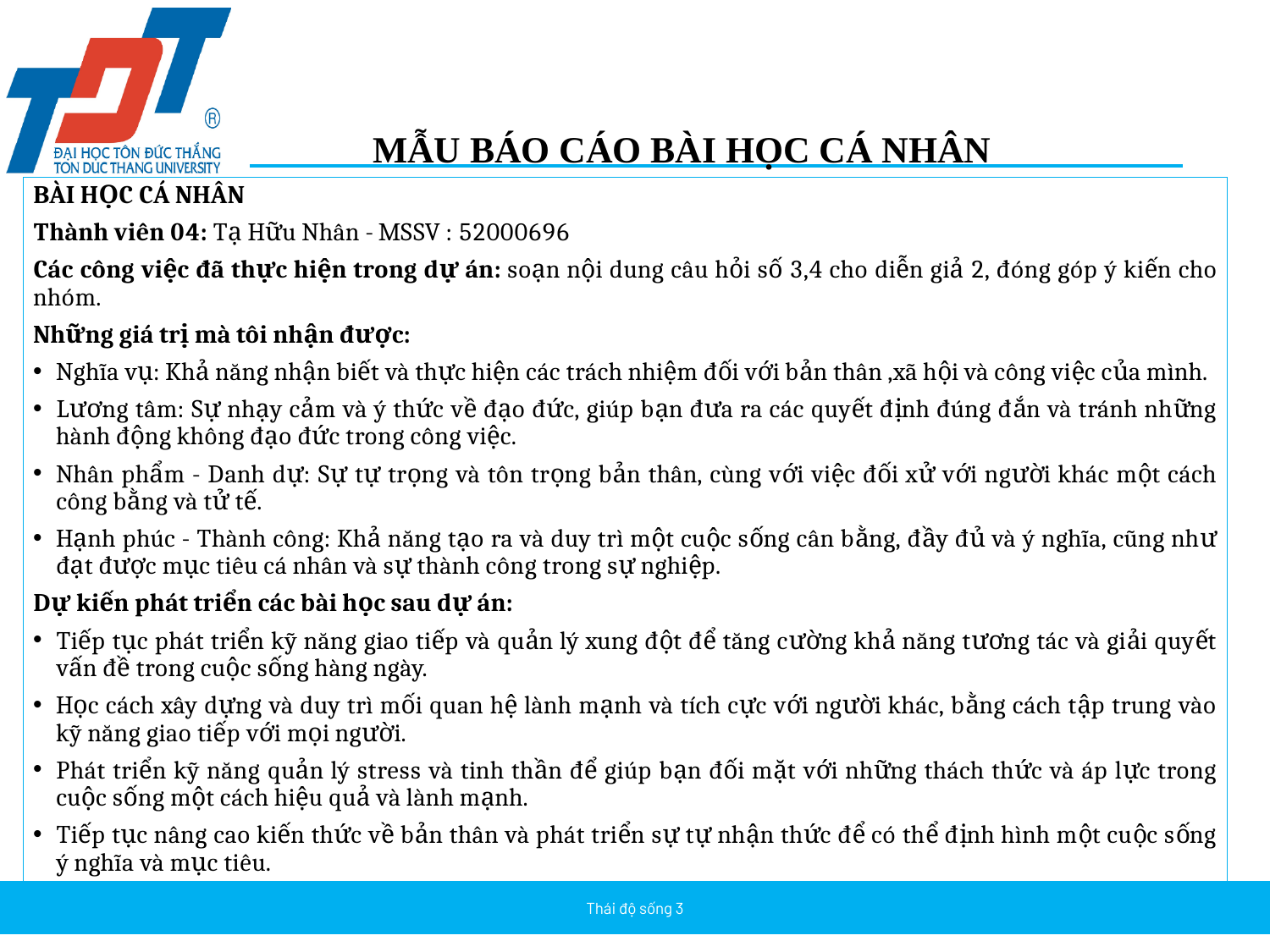

MẪU BÁO CÁO BÀI HỌC CÁ NHÂN
BÀI HỌC CÁ NHÂN
Thành viên 04: Tạ Hữu Nhân - MSSV : 52000696
Các công việc đã thực hiện trong dự án: soạn nội dung câu hỏi số 3,4 cho diễn giả 2, đóng góp ý kiến cho nhóm.
Những giá trị mà tôi nhận được:
Nghĩa vụ: Khả năng nhận biết và thực hiện các trách nhiệm đối với bản thân ,xã hội và công việc của mình.
Lương tâm: Sự nhạy cảm và ý thức về đạo đức, giúp bạn đưa ra các quyết định đúng đắn và tránh những hành động không đạo đức trong công việc.
Nhân phẩm - Danh dự: Sự tự trọng và tôn trọng bản thân, cùng với việc đối xử với người khác một cách công bằng và tử tế.
Hạnh phúc - Thành công: Khả năng tạo ra và duy trì một cuộc sống cân bằng, đầy đủ và ý nghĩa, cũng như đạt được mục tiêu cá nhân và sự thành công trong sự nghiệp.
Dự kiến phát triển các bài học sau dự án:
Tiếp tục phát triển kỹ năng giao tiếp và quản lý xung đột để tăng cường khả năng tương tác và giải quyết vấn đề trong cuộc sống hàng ngày.
Học cách xây dựng và duy trì mối quan hệ lành mạnh và tích cực với người khác, bằng cách tập trung vào kỹ năng giao tiếp với mọi người.
Phát triển kỹ năng quản lý stress và tinh thần để giúp bạn đối mặt với những thách thức và áp lực trong cuộc sống một cách hiệu quả và lành mạnh.
Tiếp tục nâng cao kiến thức về bản thân và phát triển sự tự nhận thức để có thể định hình một cuộc sống ý nghĩa và mục tiêu.

Thái độ sống 3